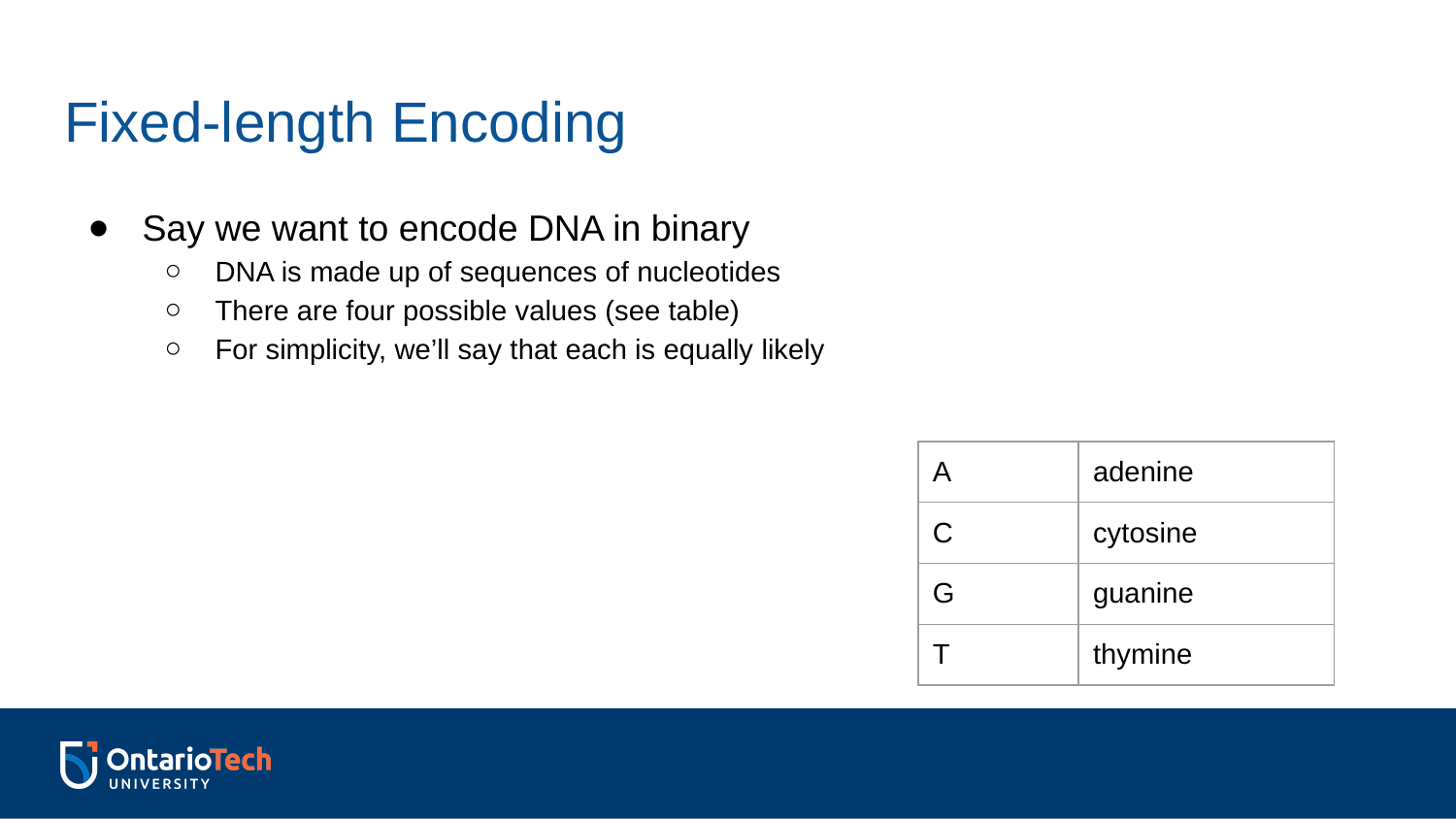

# Fixed-length Encoding
Say we want to encode DNA in binary
DNA is made up of sequences of nucleotides
There are four possible values (see table)
For simplicity, we’ll say that each is equally likely

| A | adenine |
| --- | --- |
| C | cytosine |
| G | guanine |
| T | thymine |